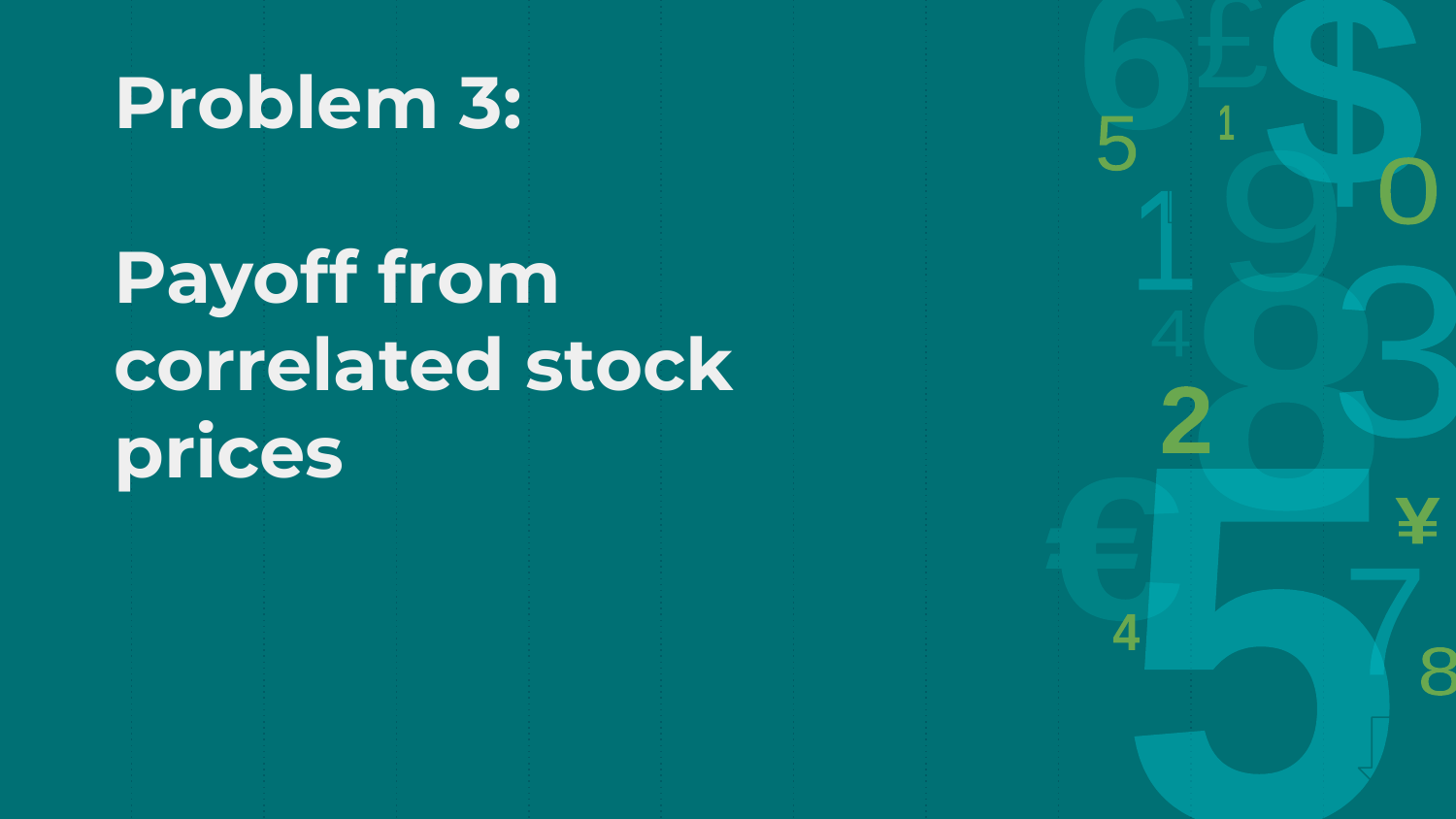

56
# Problem 3: Payoff from correlated stock prices